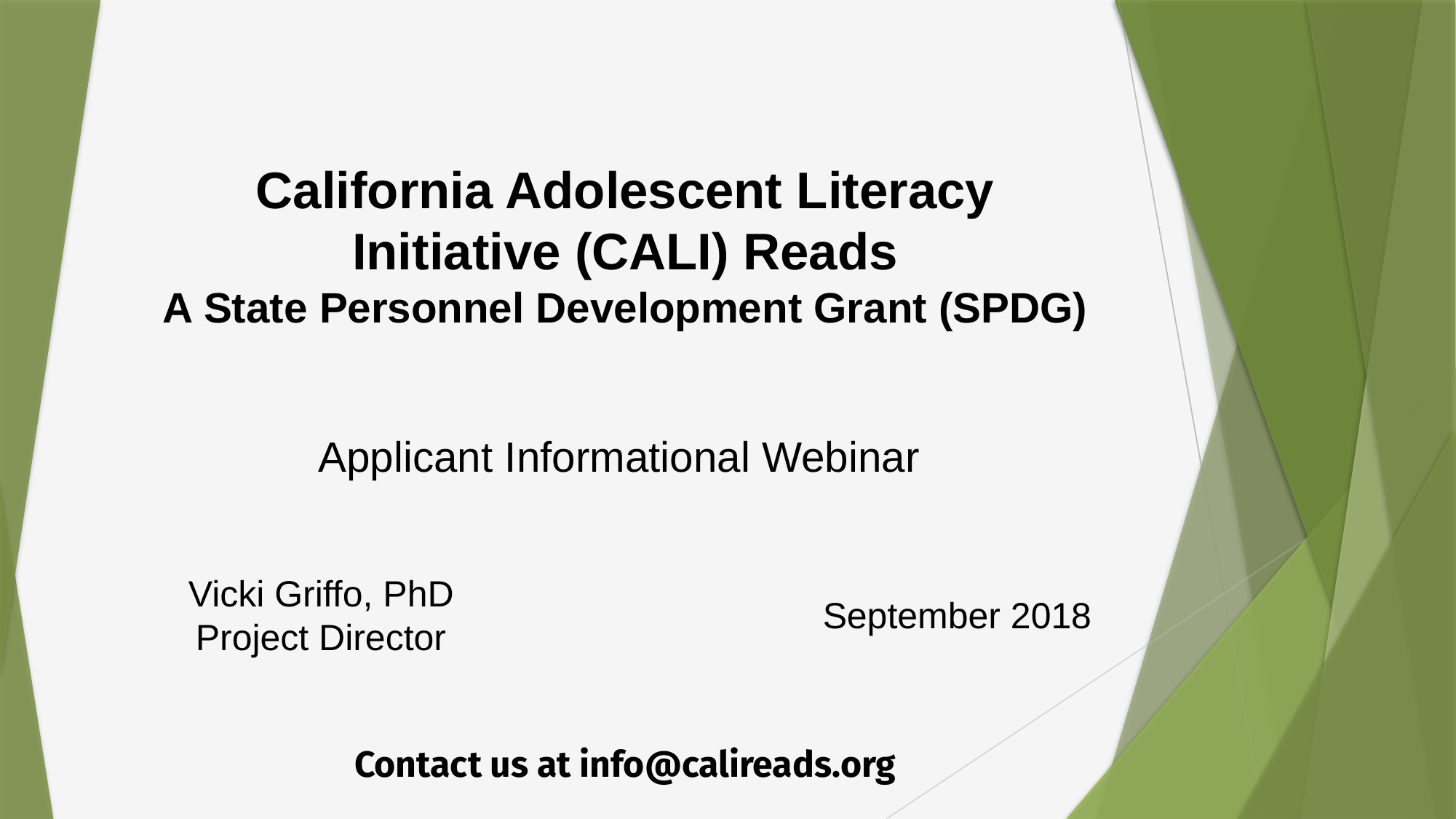

California Adolescent Literacy Initiative (CALI) Reads
A State Personnel Development Grant (SPDG)

Applicant Informational Webinar

Vicki Griffo, PhD
Project Director
September 2018
Contact us at info@calireads.org